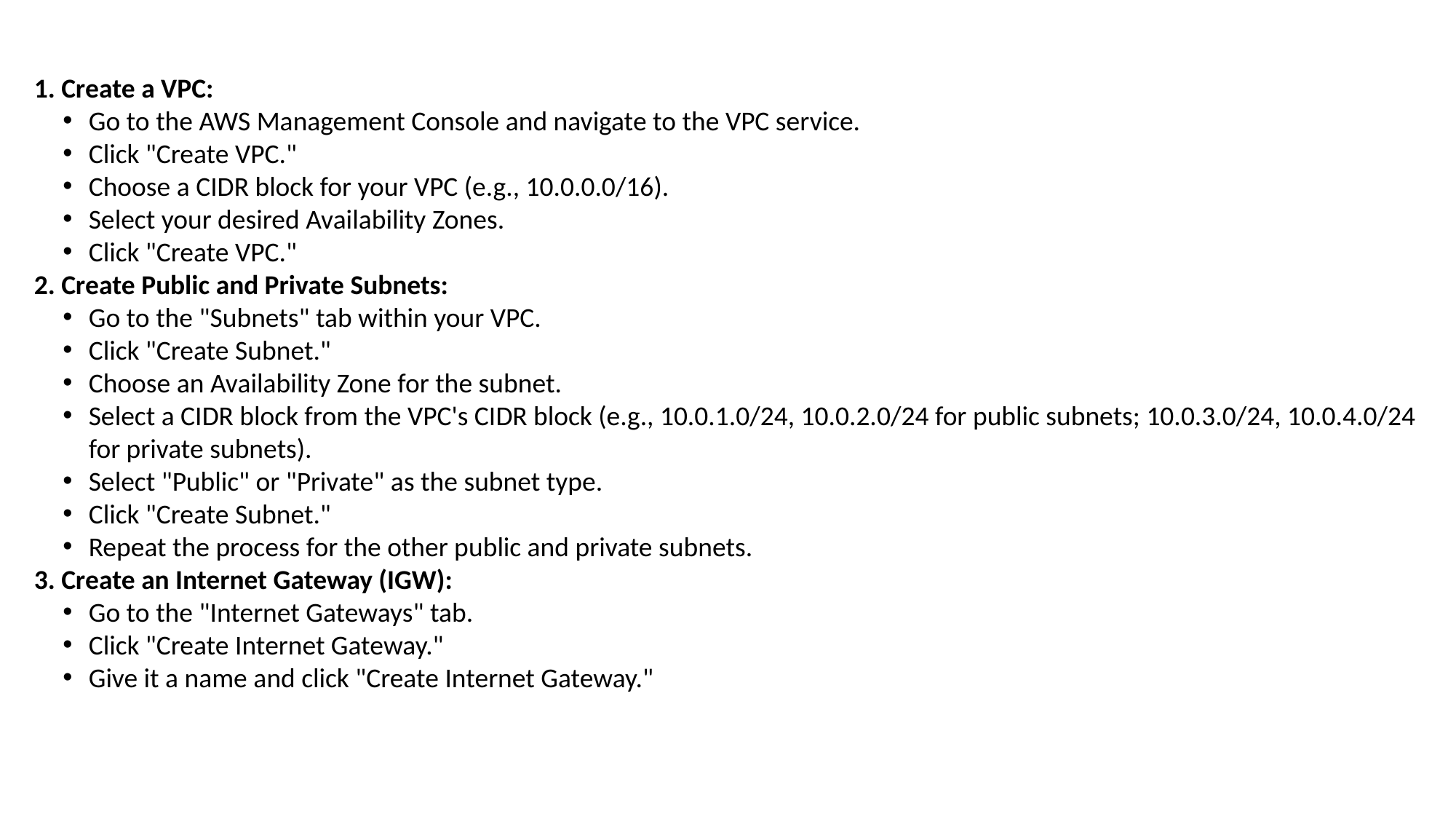

1. Create a VPC:
Go to the AWS Management Console and navigate to the VPC service.
Click "Create VPC."
Choose a CIDR block for your VPC (e.g., 10.0.0.0/16).
Select your desired Availability Zones.
Click "Create VPC."
2. Create Public and Private Subnets:
Go to the "Subnets" tab within your VPC.
Click "Create Subnet."
Choose an Availability Zone for the subnet.
Select a CIDR block from the VPC's CIDR block (e.g., 10.0.1.0/24, 10.0.2.0/24 for public subnets; 10.0.3.0/24, 10.0.4.0/24 for private subnets).
Select "Public" or "Private" as the subnet type.
Click "Create Subnet."
Repeat the process for the other public and private subnets.
3. Create an Internet Gateway (IGW):
Go to the "Internet Gateways" tab.
Click "Create Internet Gateway."
Give it a name and click "Create Internet Gateway."